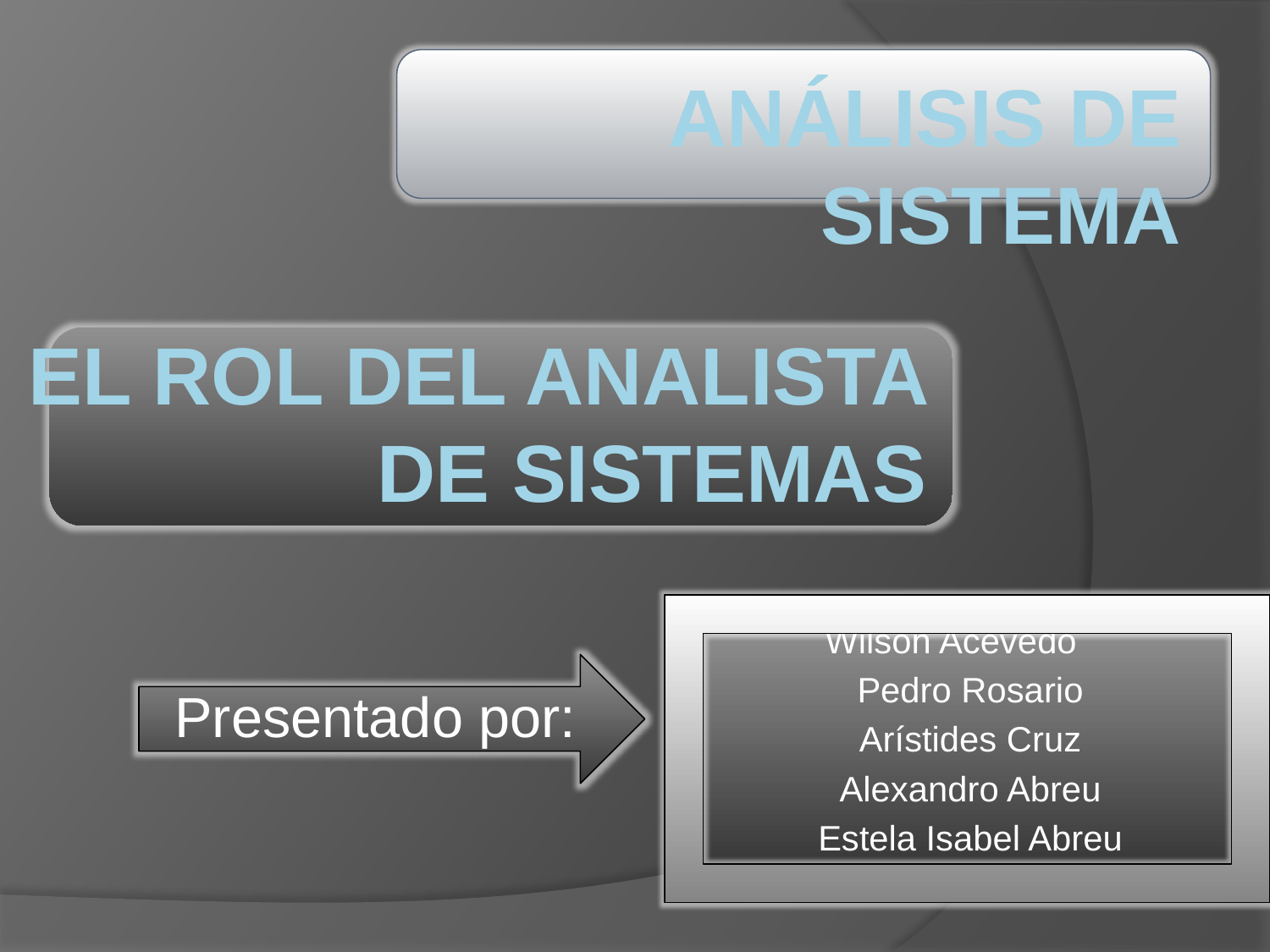

Análisis de sistema
# El rol del analista de sistemas

Wilson Acevedo
Pedro Rosario
Arístides Cruz
Alexandro Abreu
Estela Isabel Abreu

Presentado por: